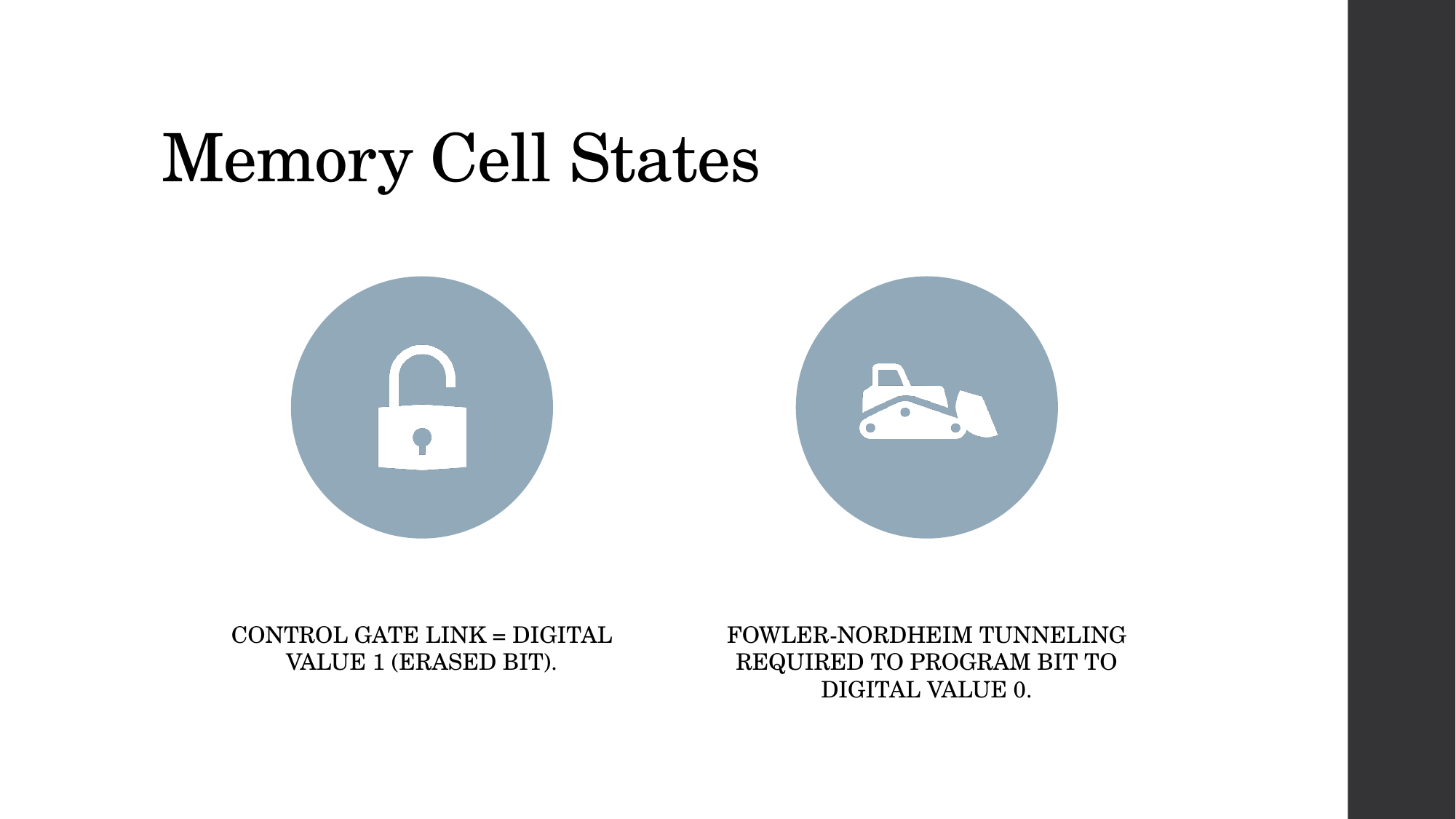

# Memory Cell States
Control gate link = digital value 1 (erased bit).
Fowler-Nordheim tunneling required to program bit to digital value 0.